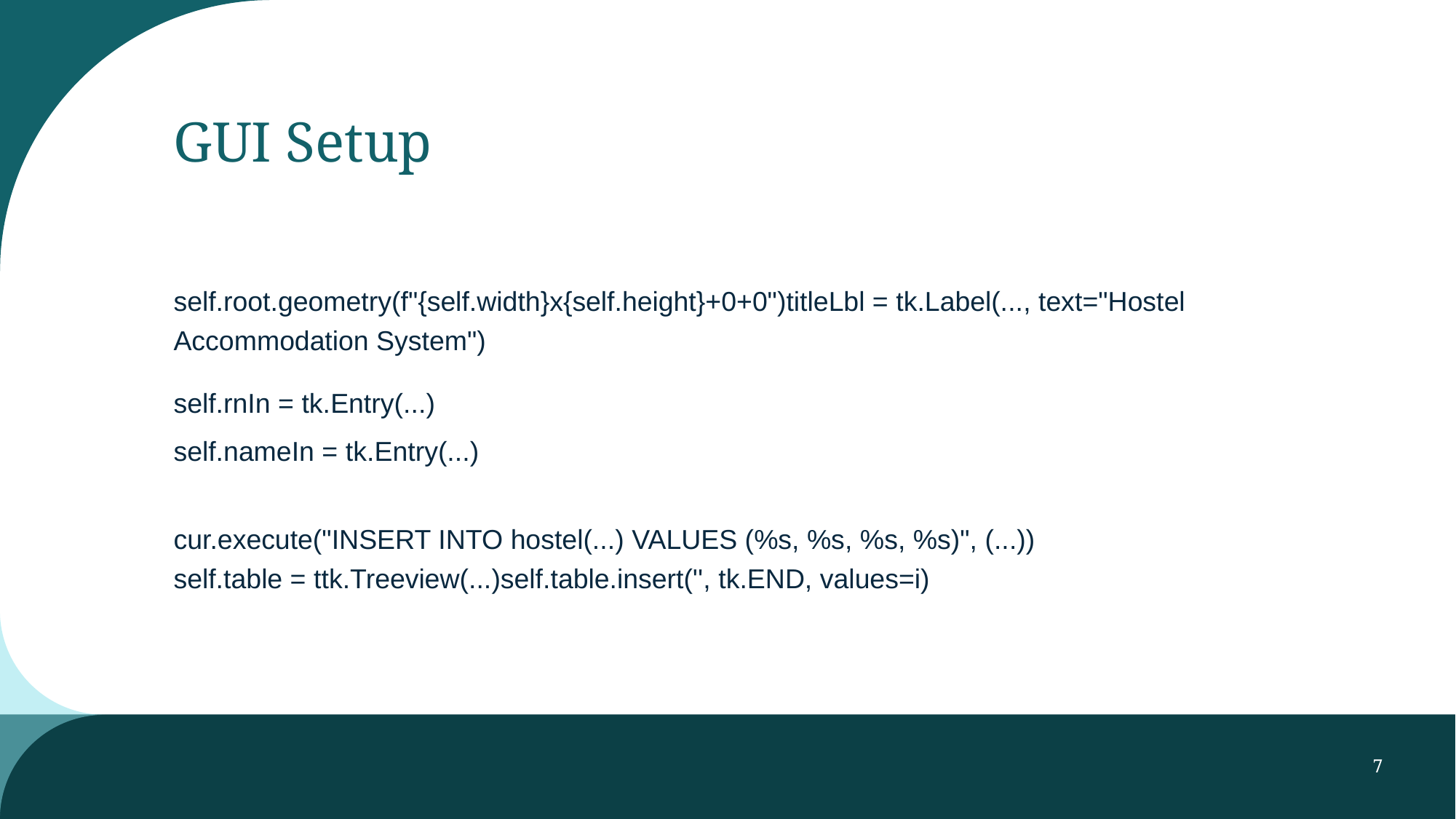

# GUI Setup
self.root.geometry(f"{self.width}x{self.height}+0+0")titleLbl = tk.Label(..., text="Hostel Accommodation System")
self.rnIn = tk.Entry(...)
self.nameIn = tk.Entry(...)
cur.execute("INSERT INTO hostel(...) VALUES (%s, %s, %s, %s)", (...))
self.table = ttk.Treeview(...)self.table.insert('', tk.END, values=i)
7